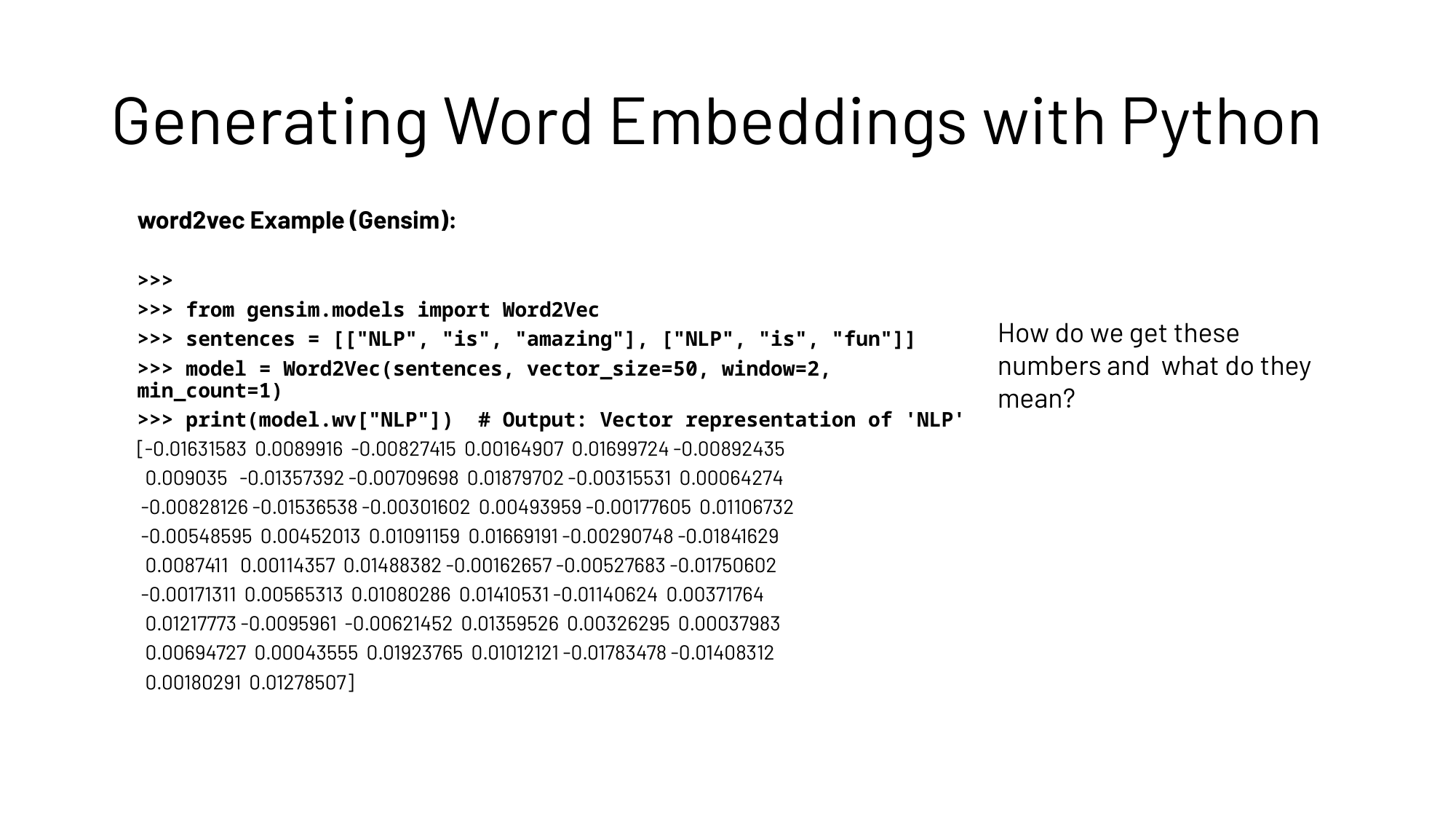

# Generating Word Embeddings with Python
word2vec Example (Gensim):

>>>
>>> from gensim.models import Word2Vec
>>> sentences = [["NLP", "is", "amazing"], ["NLP", "is", "fun"]]
>>> model = Word2Vec(sentences, vector_size=50, window=2, min_count=1)
>>> print(model.wv["NLP"])  # Output: Vector representation of 'NLP'
[-0.01631583  0.0089916  -0.00827415  0.00164907  0.01699724 -0.00892435
  0.009035   -0.01357392 -0.00709698  0.01879702 -0.00315531  0.00064274
 -0.00828126 -0.01536538 -0.00301602  0.00493959 -0.00177605  0.01106732
 -0.00548595  0.00452013  0.01091159  0.01669191 -0.00290748 -0.01841629
  0.0087411   0.00114357  0.01488382 -0.00162657 -0.00527683 -0.01750602
 -0.00171311  0.00565313  0.01080286  0.01410531 -0.01140624  0.00371764
  0.01217773 -0.0095961  -0.00621452  0.01359526  0.00326295  0.00037983
  0.00694727  0.00043555  0.01923765  0.01012121 -0.01783478 -0.01408312
  0.00180291  0.01278507]
How do we get these numbers and  what do they mean?